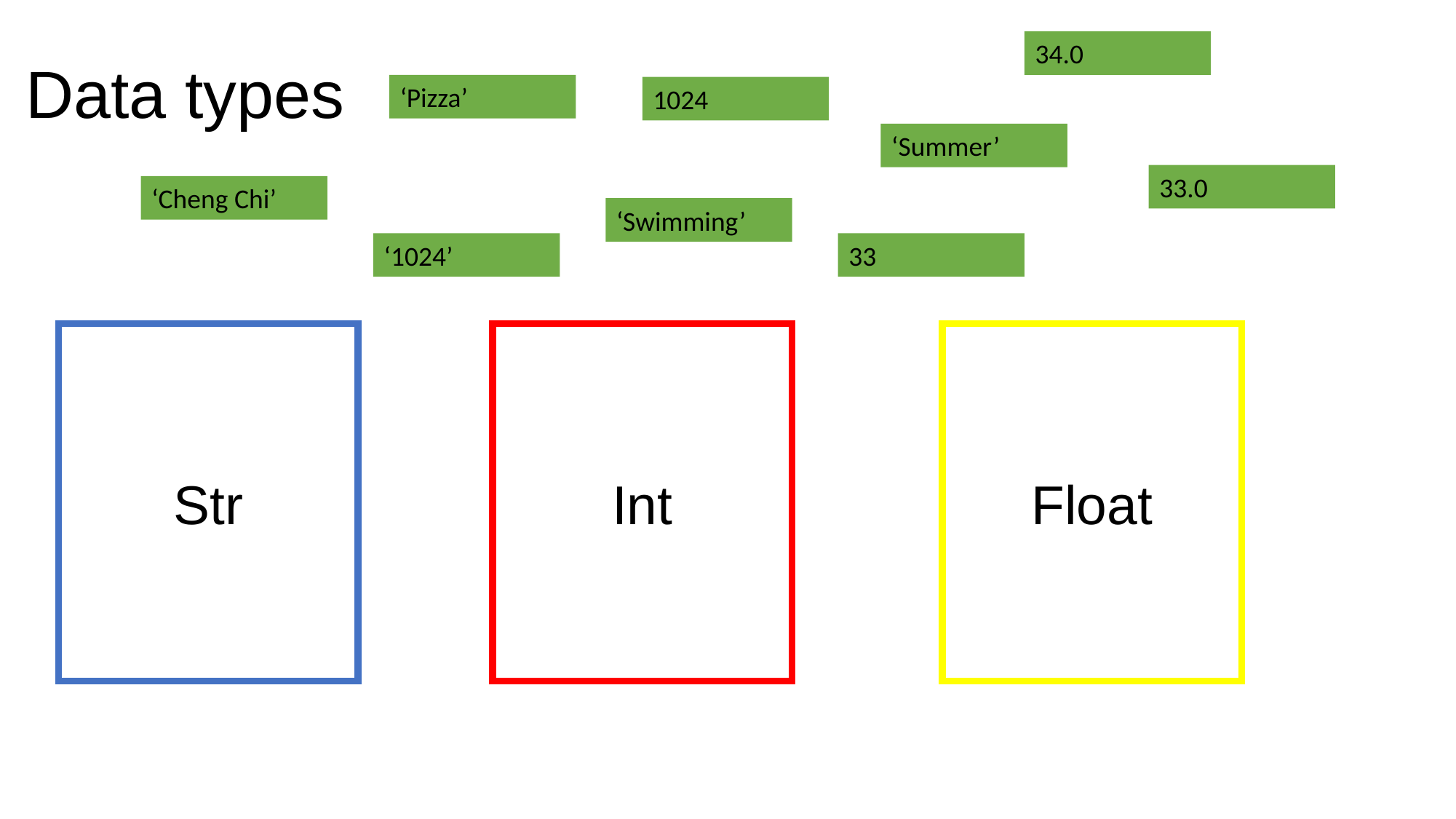

# Data types
34.0
‘Pizza’
1024
‘Summer’
33.0
‘Cheng Chi’
‘Swimming’
‘1024’
33
Str
Int
Float